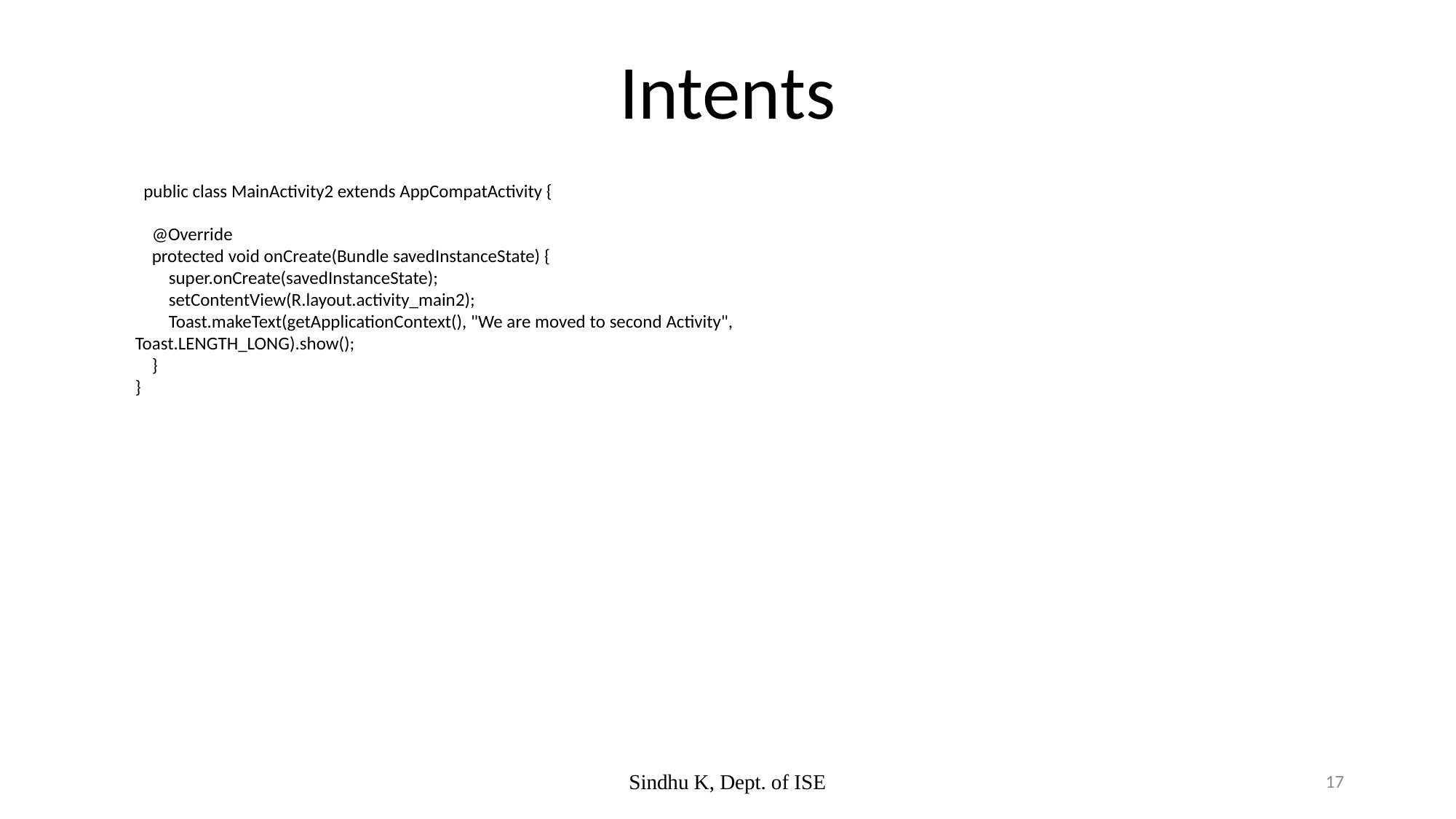

# Intents

  public class MainActivity2 extends AppCompatActivity {

    @Override
    protected void onCreate(Bundle savedInstanceState) {
        super.onCreate(savedInstanceState);
        setContentView(R.layout.activity_main2);
        Toast.makeText(getApplicationContext(), "We are moved to second Activity", Toast.LENGTH_LONG).show();
    }
}
Sindhu K, Dept. of ISE
17